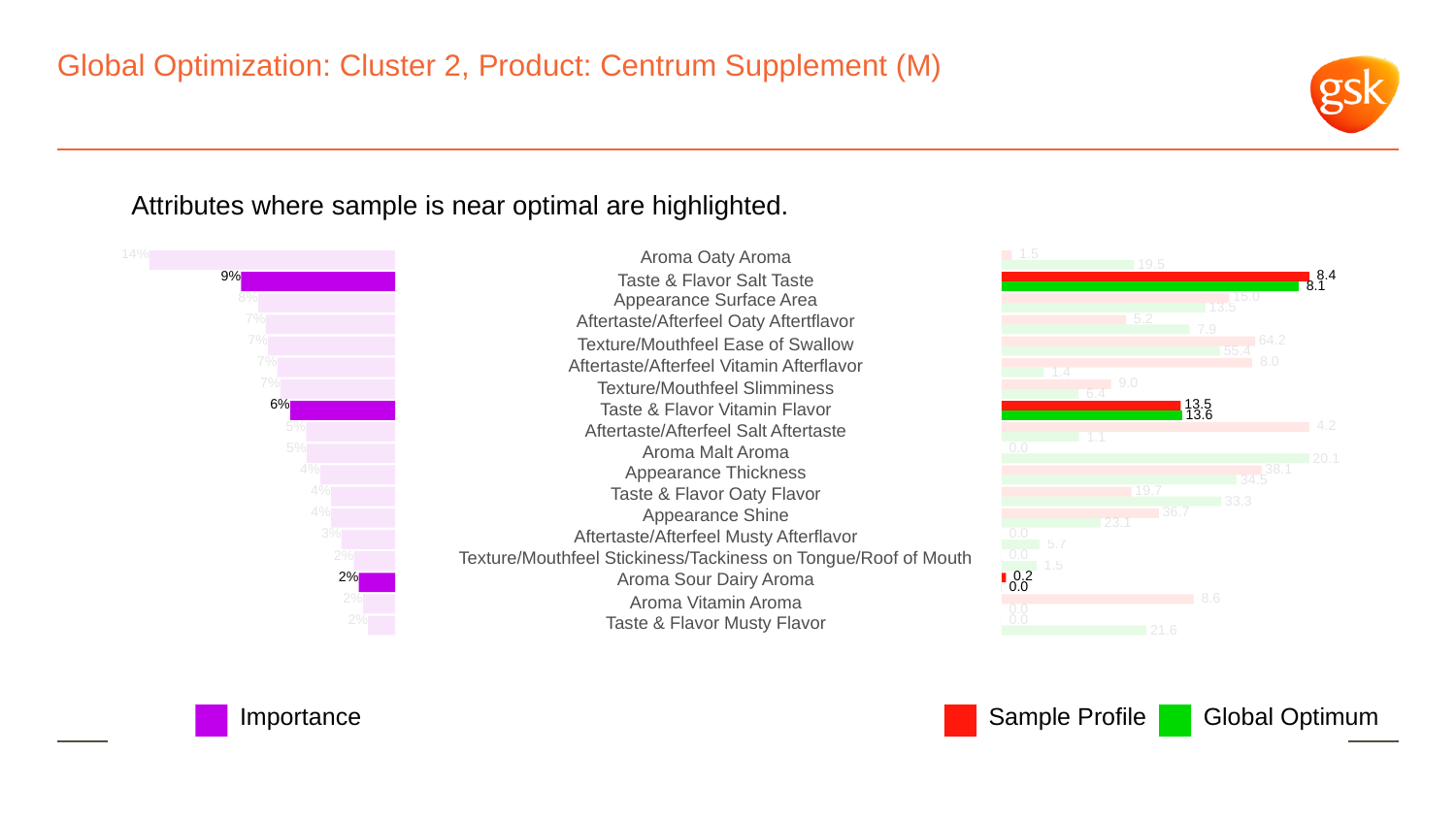

# Global Optimization: Cluster 2, Product: Centrum Supplement (M)

Attributes where sample is near optimal are highlighted.

  1.5
14%
Aroma Oaty Aroma

 19.5
  8.4
9%

Taste & Flavor Salt Taste

  8.1
 15.0
8%
Appearance Surface Area

 13.5
  5.2
7%
Aftertaste/Afterfeel Oaty Aftertflavor

  7.9
 64.2
7%

Texture/Mouthfeel Ease of Swallow

 55.4
  8.0
7%

Aftertaste/Afterfeel Vitamin Afterflavor

  1.4
  9.0
7%

Texture/Mouthfeel Slimminess

  6.4
 13.5
6%

Taste & Flavor Vitamin Flavor

 13.6
5%
  4.2

Aftertaste/Afterfeel Salt Aftertaste

  1.1
  0.0
5%

Aroma Malt Aroma

 20.1
 38.1
4%
Appearance Thickness

 34.5
 19.7
4%
Taste & Flavor Oaty Flavor

 33.3
 36.7
4%
Appearance Shine

 23.1
  0.0
3%
Aftertaste/Afterfeel Musty Afterflavor

  5.7
  0.0
2%
Texture/Mouthfeel Stickiness/Tackiness on Tongue/Roof of Mouth

  1.5
  0.2
2%
Aroma Sour Dairy Aroma

  0.0
  8.6
2%

Aroma Vitamin Aroma

  0.0
  0.0
2%
Taste & Flavor Musty Flavor

 21.6

Global Optimum
Sample Profile
Importance